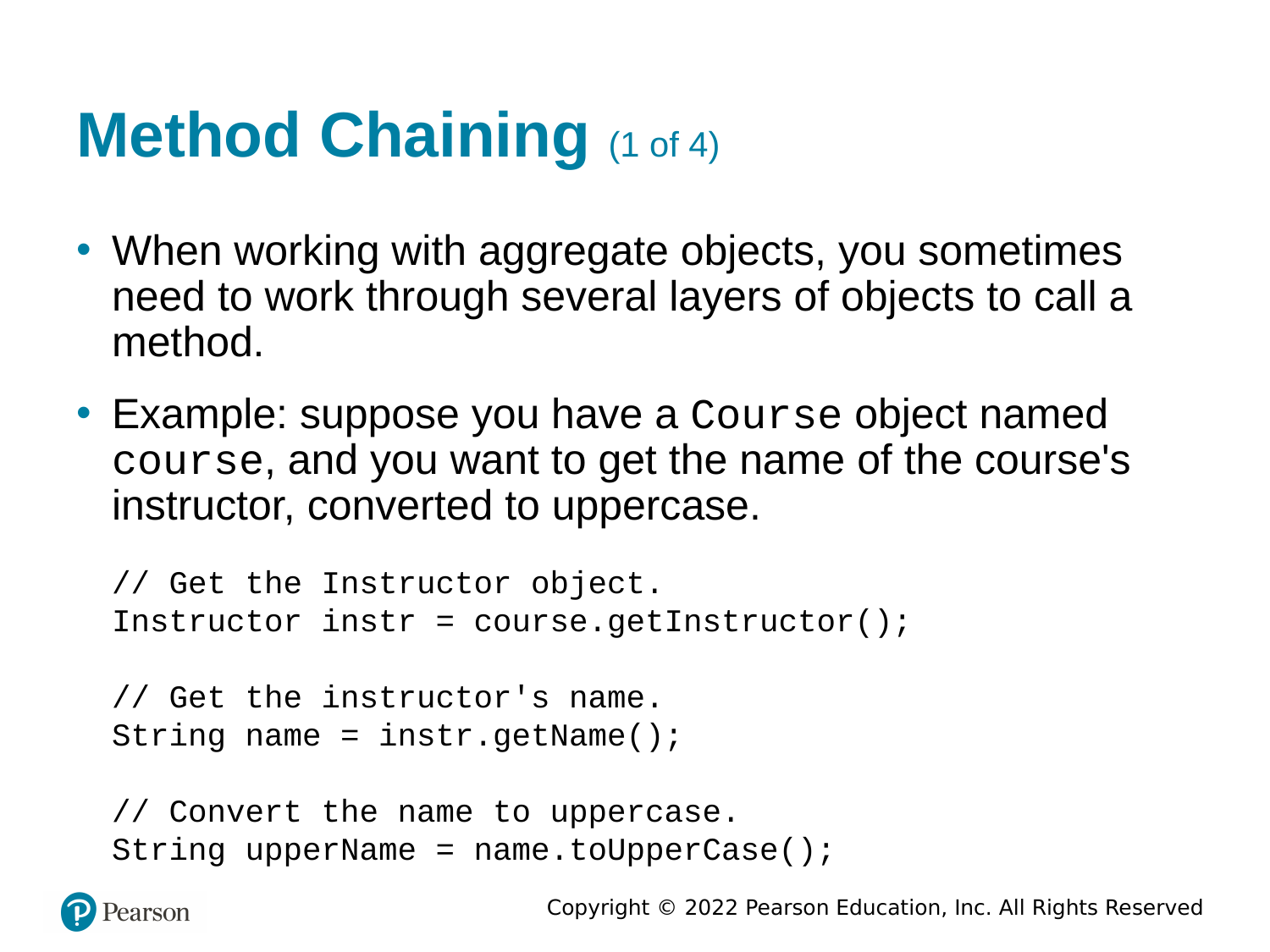

# Method Chaining (1 of 4)
When working with aggregate objects, you sometimes need to work through several layers of objects to call a method.
Example: suppose you have a Course object named course, and you want to get the name of the course's instructor, converted to uppercase.
// Get the Instructor object.
Instructor instr = course.getInstructor();

// Get the instructor's name.
String name = instr.getName();

// Convert the name to uppercase.
String upperName = name.toUpperCase();